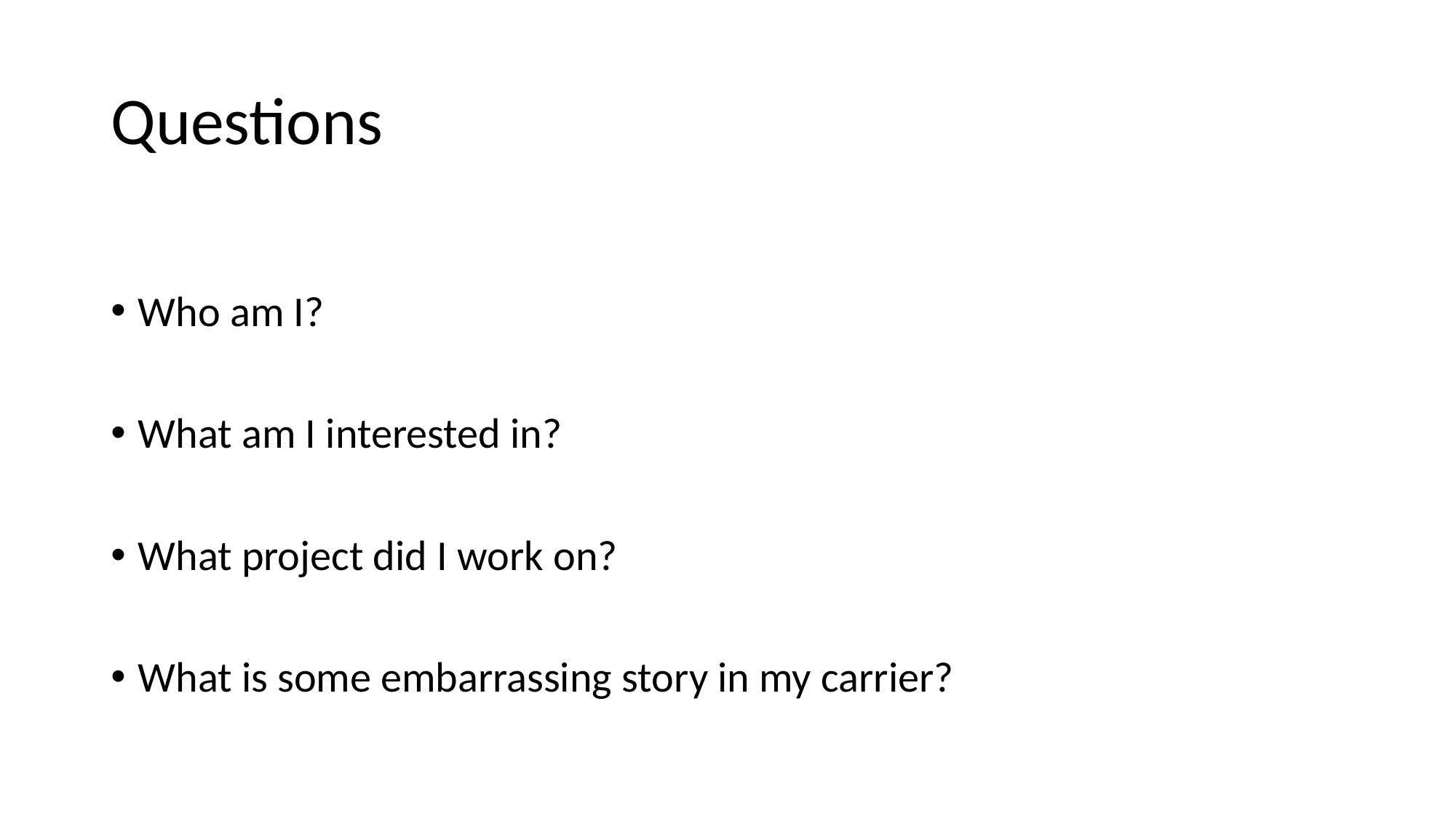

# Questions

Who am I?

What am I interested in?

What project did I work on?

What is some embarrassing story in my carrier?